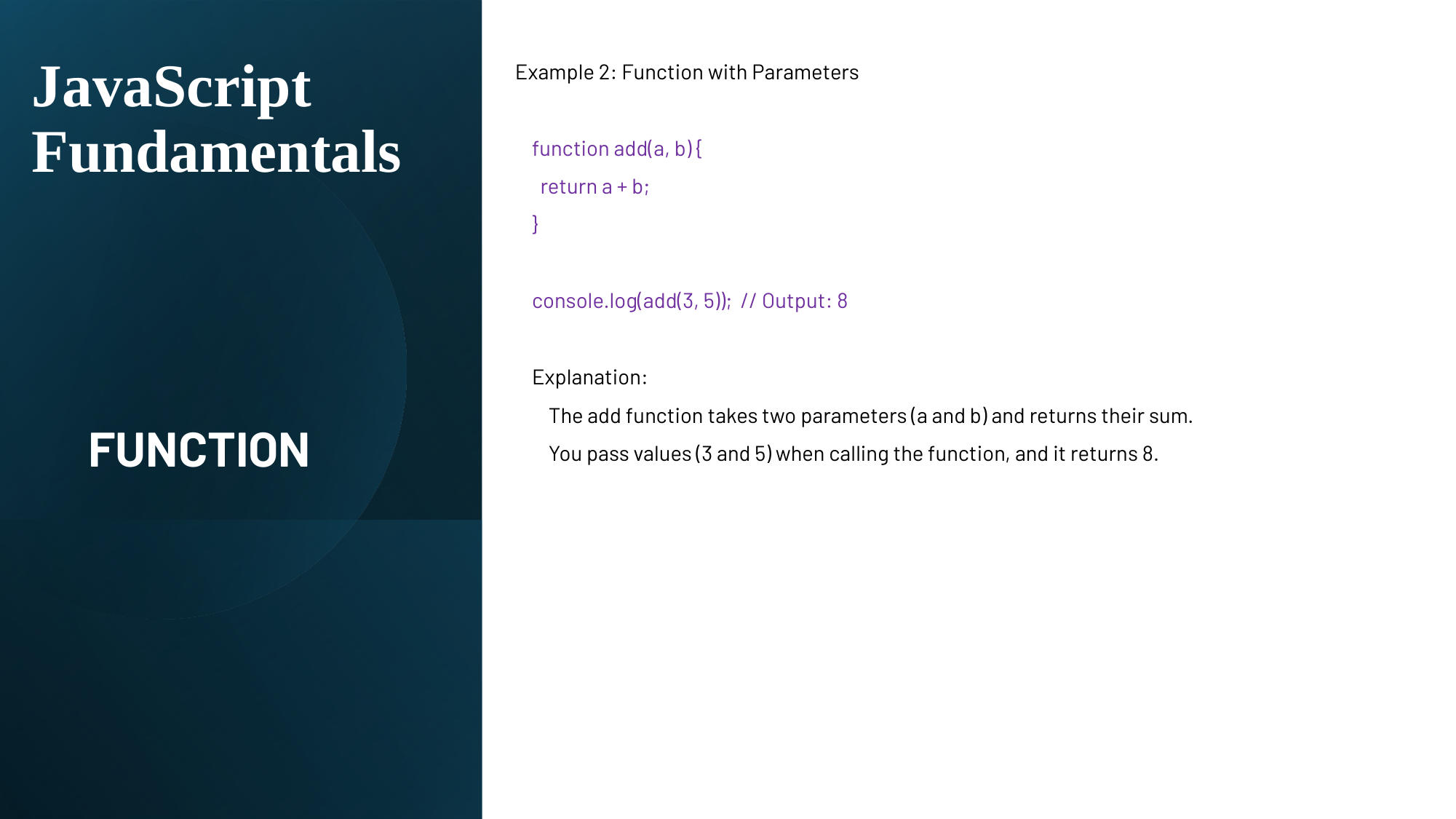

# JavaScript Fundamentals
Example 2: Function with Parameters

    function add(a, b) {
      return a + b;
    }

    console.log(add(3, 5));  // Output: 8

    Explanation:
        The add function takes two parameters (a and b) and returns their sum.
        You pass values (3 and 5) when calling the function, and it returns 8.

FUNCTION